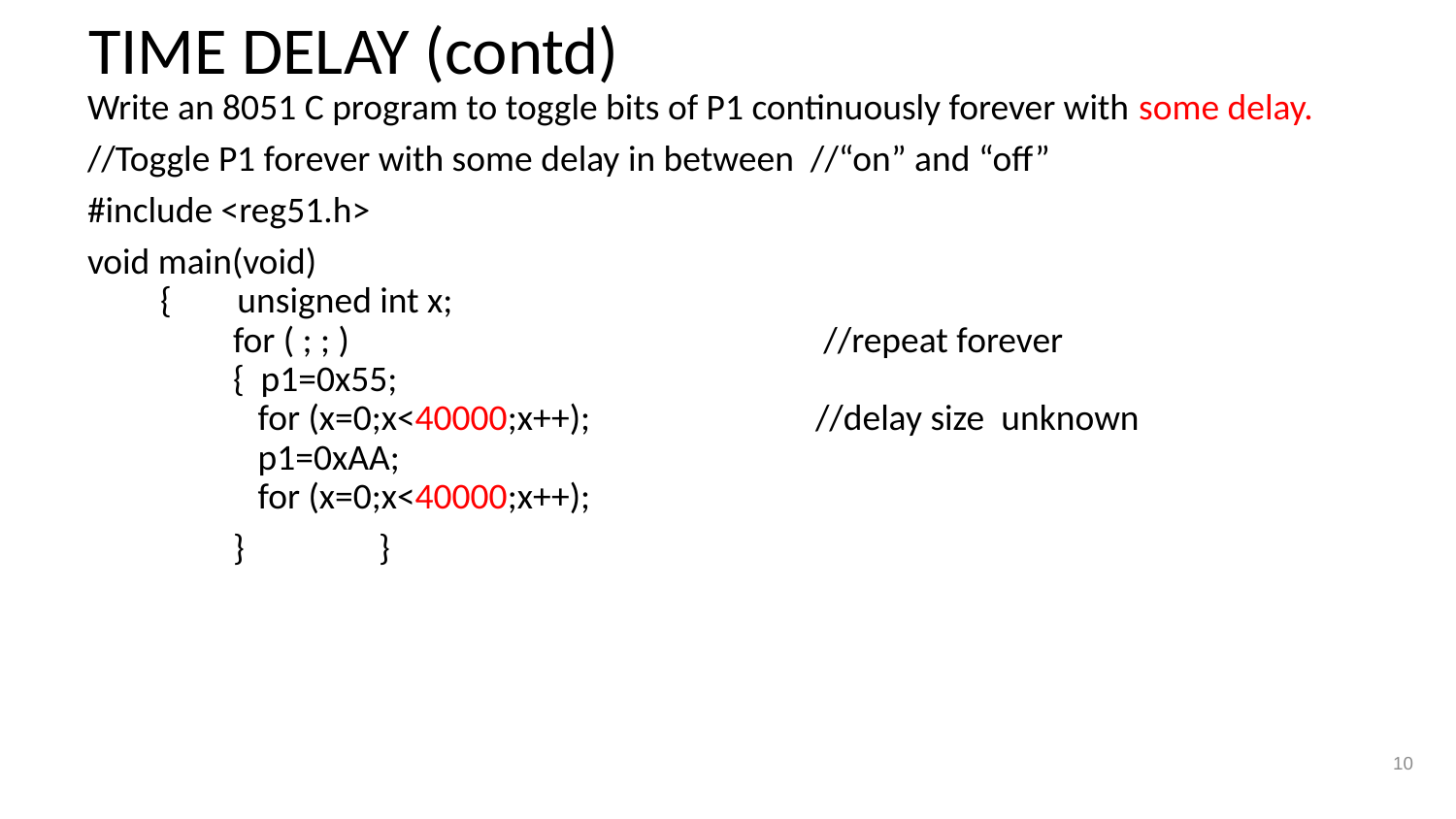

# TIME DELAY (contd)
Write an 8051 C program to toggle bits of P1 continuously forever with some delay.
//Toggle P1 forever with some delay in between  //“on” and “off”
#include <reg51.h>
void main(void)
{        unsigned int x;
for ( ; ; )				 //repeat forever
{  p1=0x55;
   for (x=0;x<40000;x++); 		//delay size  unknown
   p1=0xAA;
   for (x=0;x<40000;x++);
	}	}
10